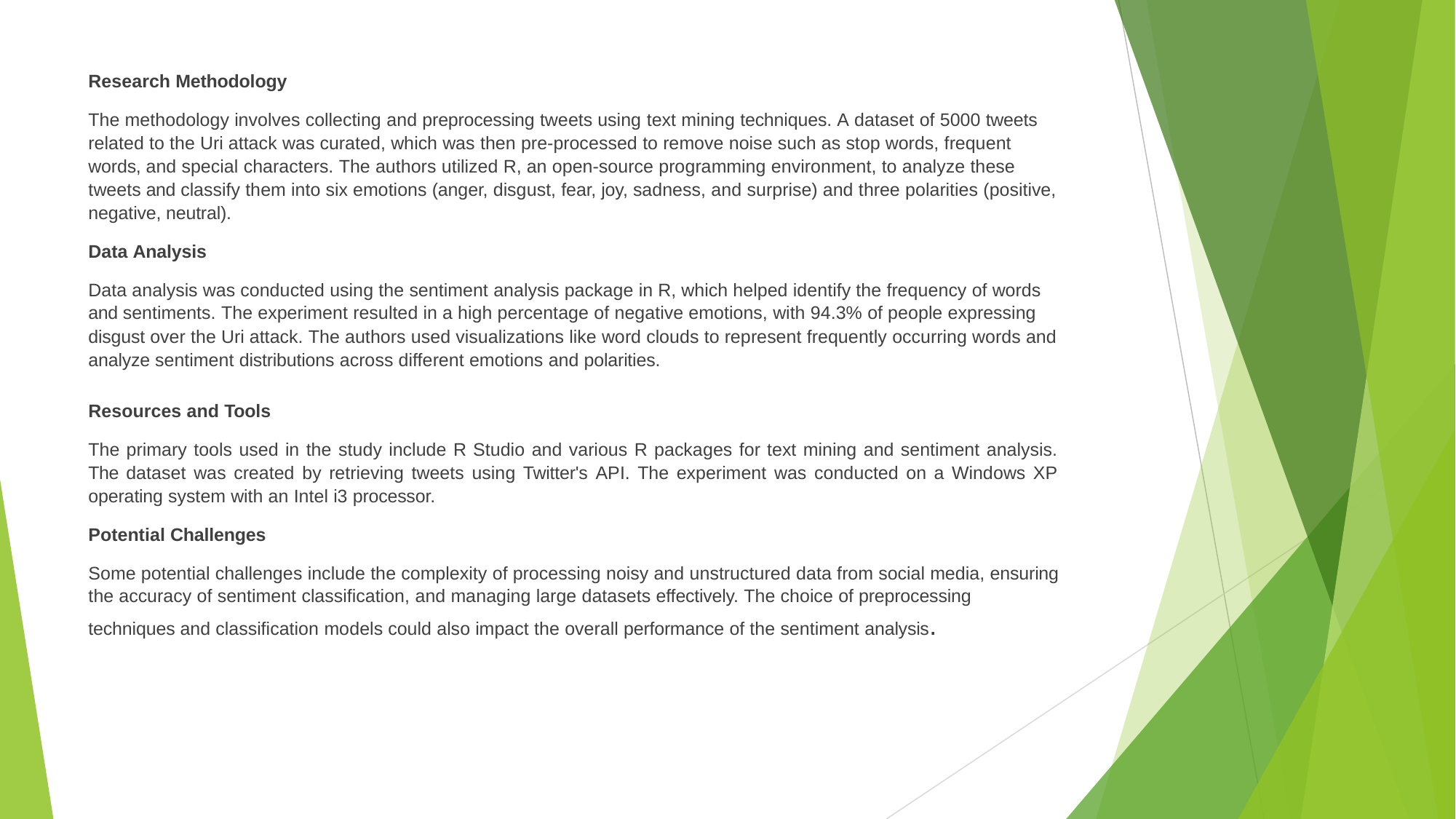

Research Methodology
The methodology involves collecting and preprocessing tweets using text mining techniques. A dataset of 5000 tweets related to the Uri attack was curated, which was then pre-processed to remove noise such as stop words, frequent words, and special characters. The authors utilized R, an open-source programming environment, to analyze these tweets and classify them into six emotions (anger, disgust, fear, joy, sadness, and surprise) and three polarities (positive, negative, neutral).
Data Analysis
Data analysis was conducted using the sentiment analysis package in R, which helped identify the frequency of words and sentiments. The experiment resulted in a high percentage of negative emotions, with 94.3% of people expressing disgust over the Uri attack. The authors used visualizations like word clouds to represent frequently occurring words and analyze sentiment distributions across different emotions and polarities.

Resources and Tools
The primary tools used in the study include R Studio and various R packages for text mining and sentiment analysis. The dataset was created by retrieving tweets using Twitter's API. The experiment was conducted on a Windows XP operating system with an Intel i3 processor.
Potential Challenges
Some potential challenges include the complexity of processing noisy and unstructured data from social media, ensuring the accuracy of sentiment classification, and managing large datasets effectively. The choice of preprocessing techniques and classification models could also impact the overall performance of the sentiment analysis.